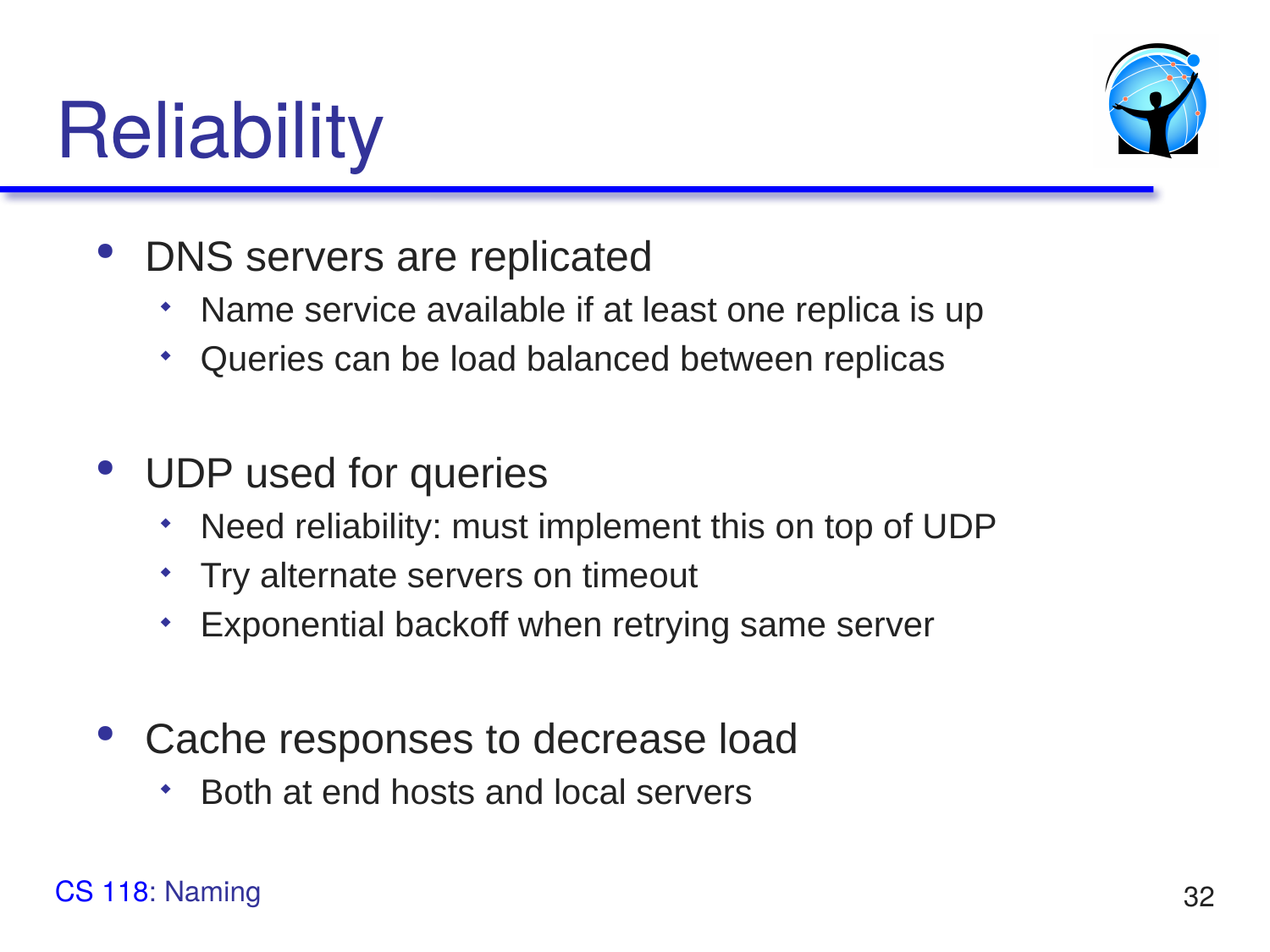

# Reliability
DNS servers are replicated
Name service available if at least one replica is up
Queries can be load balanced between replicas

UDP used for queries
Need reliability: must implement this on top of UDP
Try alternate servers on timeout
Exponential backoff when retrying same server

Cache responses to decrease load
Both at end hosts and local servers
CS 118: Naming
32